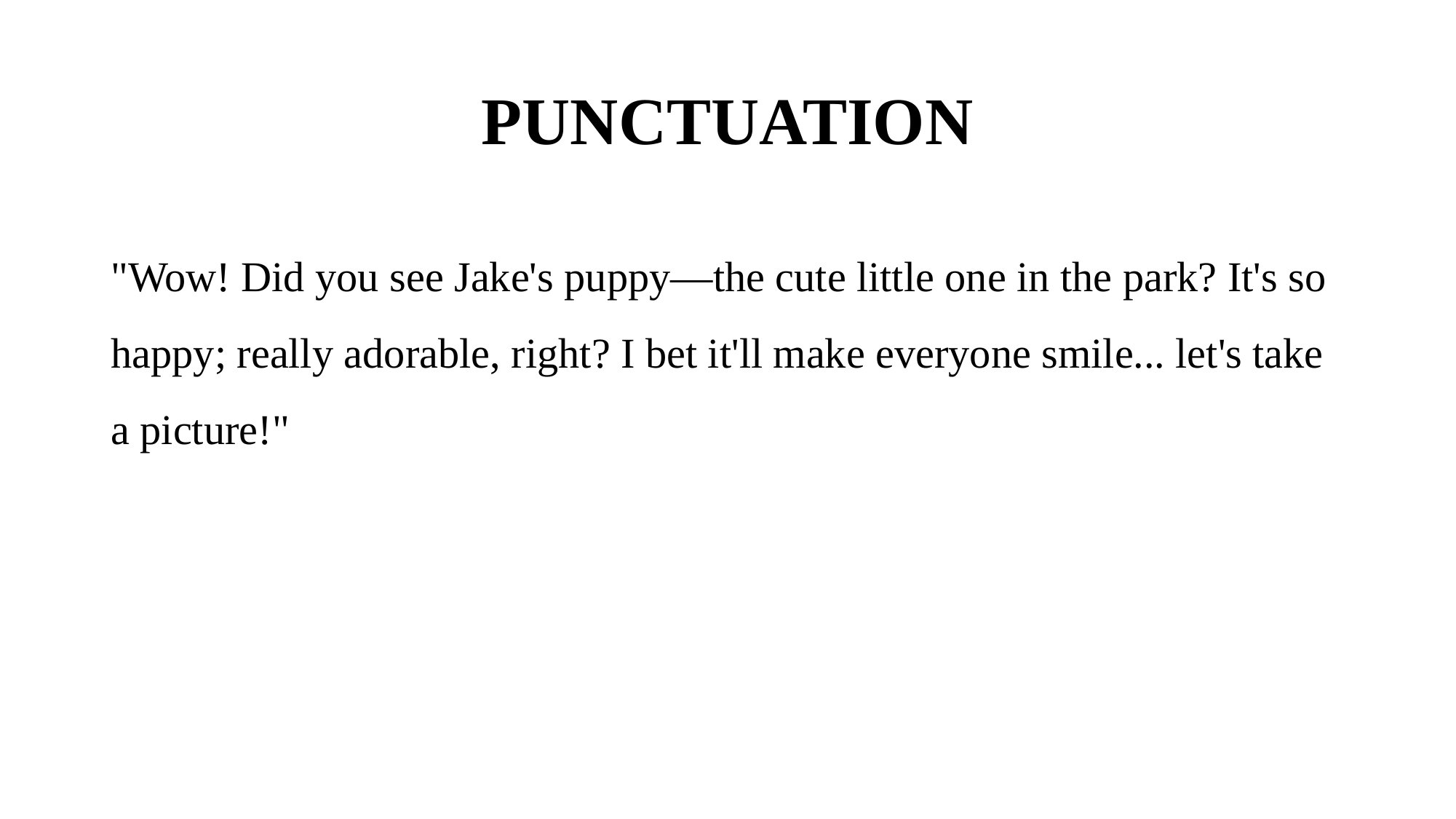

# PUNCTUATION
"Wow! Did you see Jake's puppy—the cute little one in the park? It's so happy; really adorable, right? I bet it'll make everyone smile... let's take a picture!"